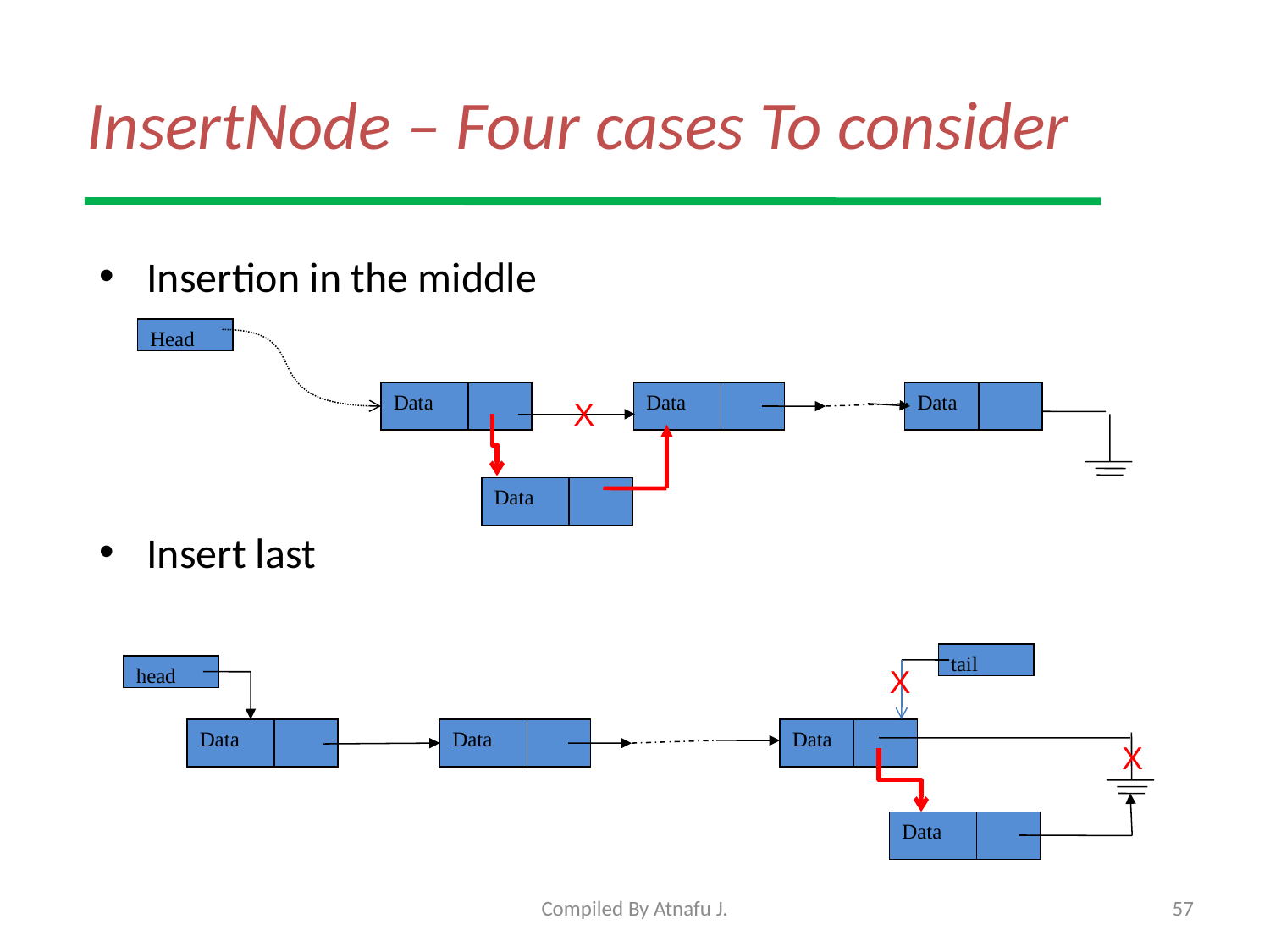

# InsertNode – Four cases To consider
Insertion in the middle

Insert last

Head
Data

Data

Data

X

Data

tail
X
head

Data

Data

Data

X

Data

Compiled By Atnafu J.
57